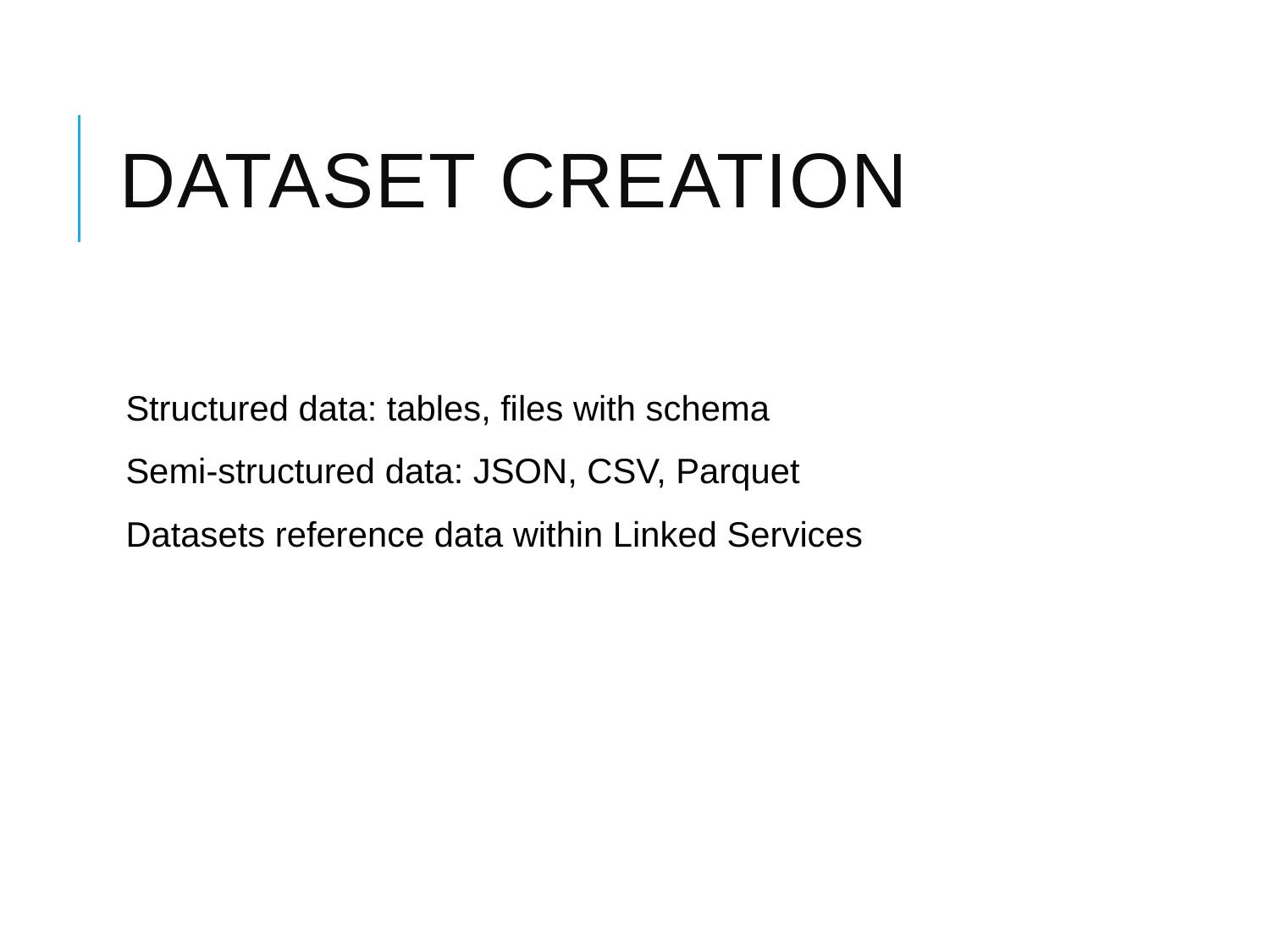

# Dataset Creation

Structured data: tables, files with schema
Semi-structured data: JSON, CSV, Parquet
Datasets reference data within Linked Services